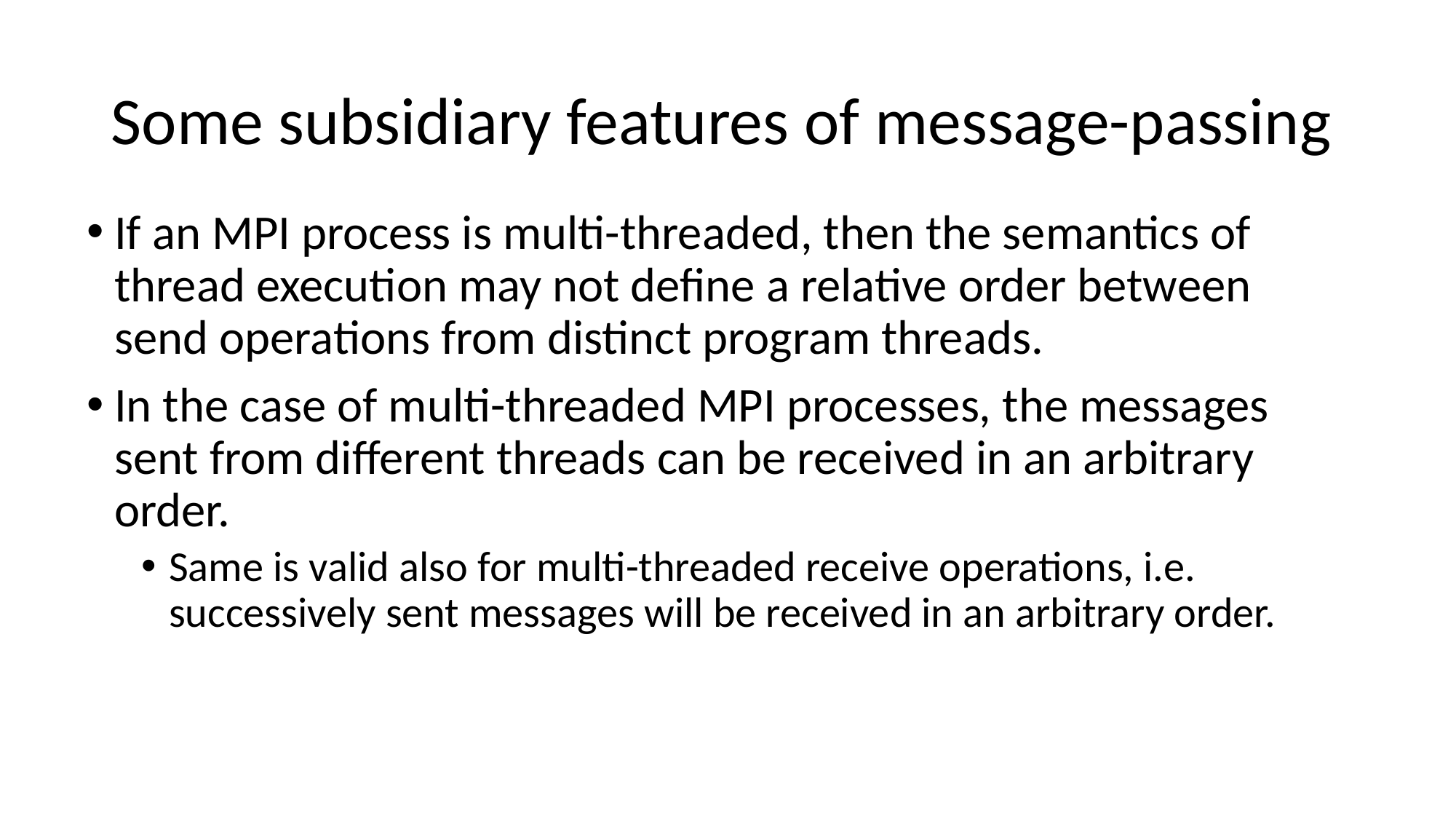

# Some subsidiary features of message-passing
If an MPI process is multi-threaded, then the semantics of thread execution may not define a relative order between send operations from distinct program threads.
In the case of multi-threaded MPI processes, the messages sent from different threads can be received in an arbitrary order.
Same is valid also for multi-threaded receive operations, i.e. successively sent messages will be received in an arbitrary order.